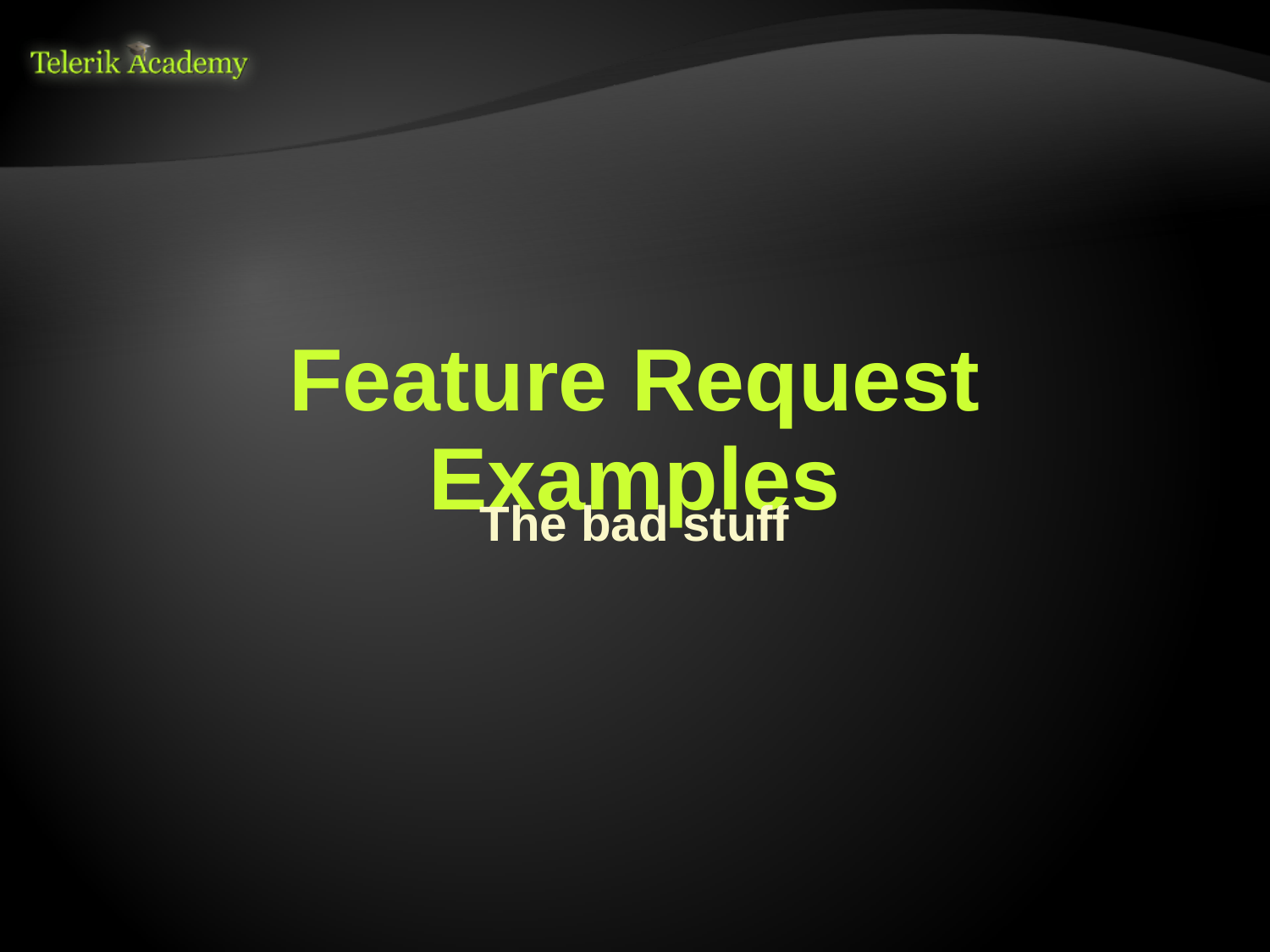

# Feature Request Examples
The bad stuff